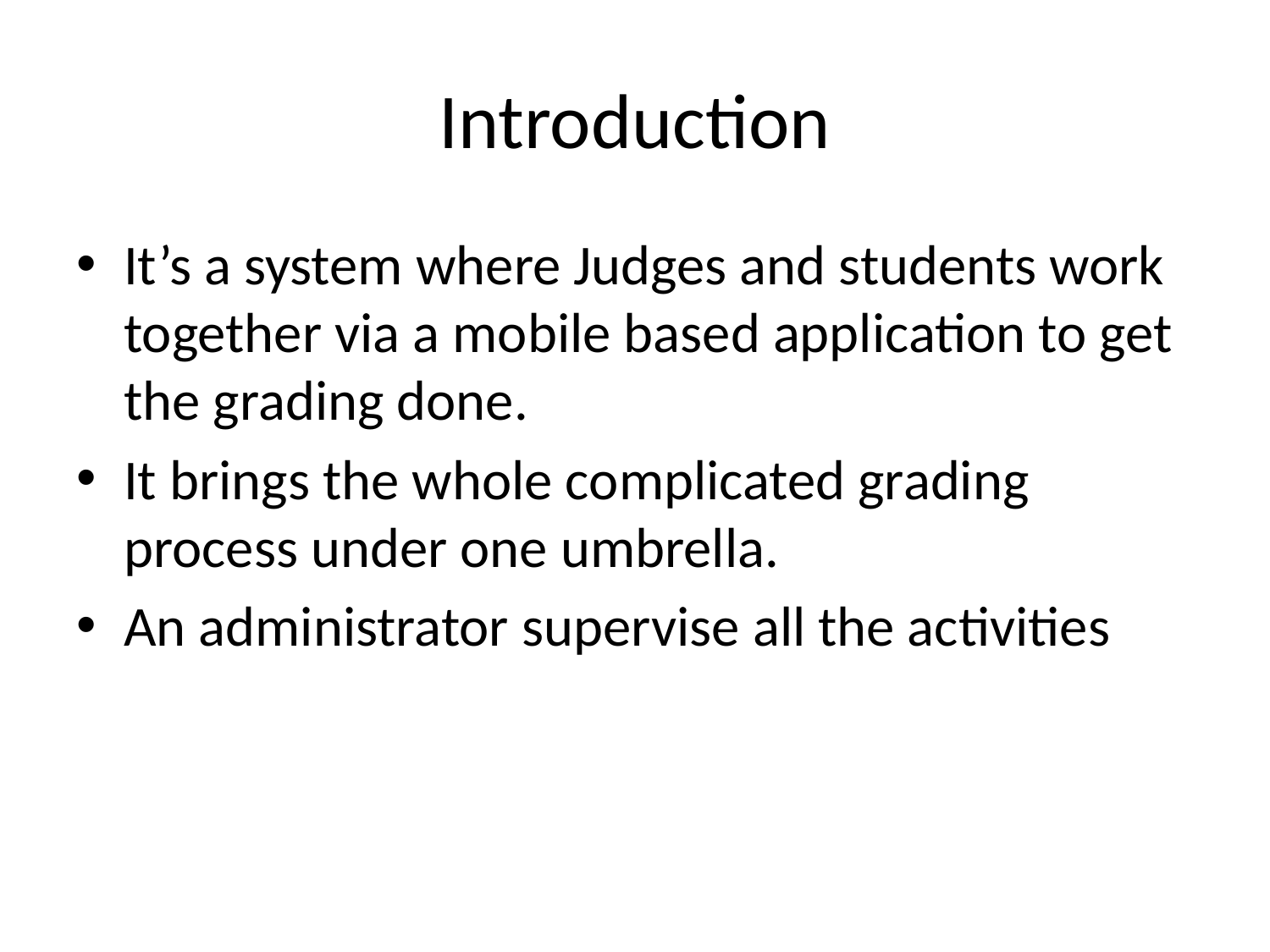

# Introduction
It’s a system where Judges and students work together via a mobile based application to get the grading done.
It brings the whole complicated grading process under one umbrella.
An administrator supervise all the activities